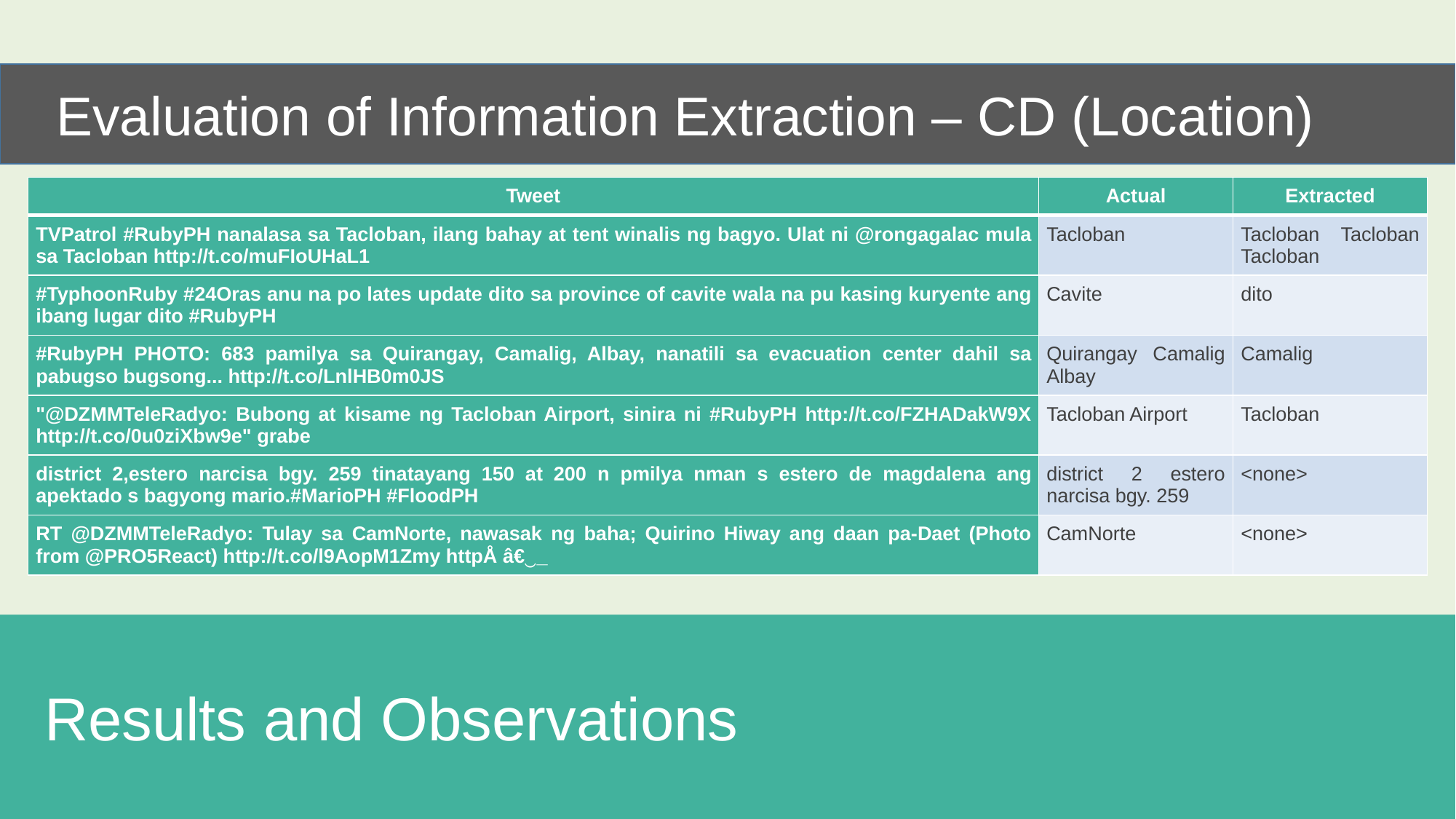

Evaluation of Information Extraction – CD (Location)
| Tweet | Actual | Extracted |
| --- | --- | --- |
| TVPatrol #RubyPH nanalasa sa Tacloban, ilang bahay at tent winalis ng bagyo. Ulat ni @rongagalac mula sa Tacloban http://t.co/muFIoUHaL1 | Tacloban | Tacloban Tacloban Tacloban |
| #TyphoonRuby #24Oras anu na po lates update dito sa province of cavite wala na pu kasing kuryente ang ibang lugar dito #RubyPH | Cavite | dito |
| #RubyPH PHOTO: 683 pamilya sa Quirangay, Camalig, Albay, nanatili sa evacuation center dahil sa pabugso bugsong... http://t.co/LnlHB0m0JS | Quirangay Camalig Albay | Camalig |
| "@DZMMTeleRadyo: Bubong at kisame ng Tacloban Airport, sinira ni #RubyPH http://t.co/FZHADakW9X http://t.co/0u0ziXbw9e" grabe | Tacloban Airport | Tacloban |
| district 2,estero narcisa bgy. 259 tinatayang 150 at 200 n pmilya nman s estero de magdalena ang apektado s bagyong mario.#MarioPH #FloodPH | district 2 estero narcisa bgy. 259 | <none> |
| RT @DZMMTeleRadyo: Tulay sa CamNorte, nawasak ng baha; Quirino Hiway ang daan pa-Daet (Photo from @PRO5React) http://t.co/l9AopM1Zmy httpÅ â€‿\_ | CamNorte | <none> |
  Results and Observations